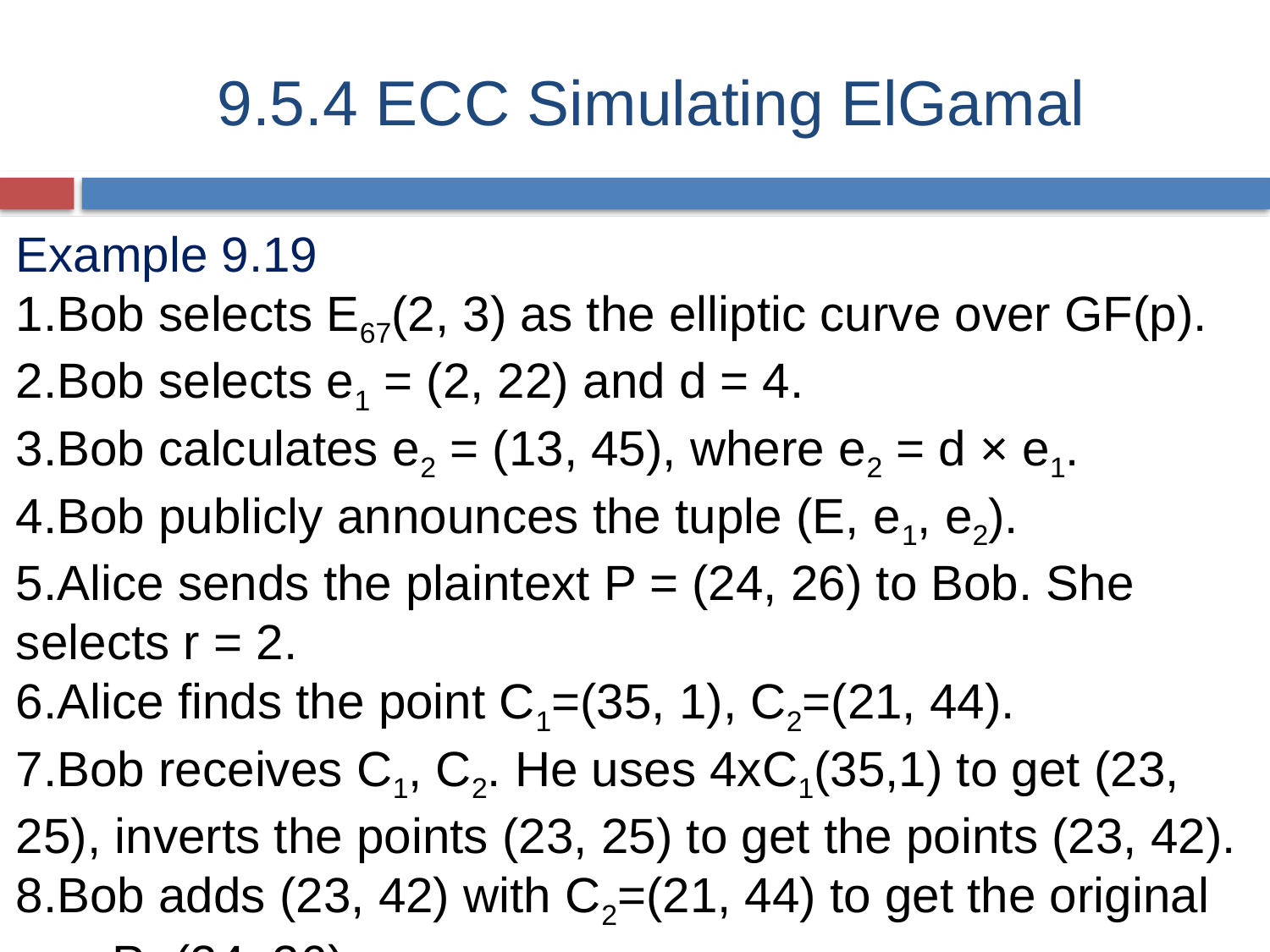

# 9.5.4 ECC Simulating ElGamal

Example 9.19
1.Bob selects E67(2, 3) as the elliptic curve over GF(p).
2.Bob selects e1 = (2, 22) and d = 4.
3.Bob calculates e2 = (13, 45), where e2 = d × e1.
4.Bob publicly announces the tuple (E, e1, e2).
5.Alice sends the plaintext P = (24, 26) to Bob. She selects r = 2.
6.Alice finds the point C1=(35, 1), C2=(21, 44).
7.Bob receives C1, C2. He uses 4xC1(35,1) to get (23, 25), inverts the points (23, 25) to get the points (23, 42).
8.Bob adds (23, 42) with C2=(21, 44) to get the original one P=(24, 26).